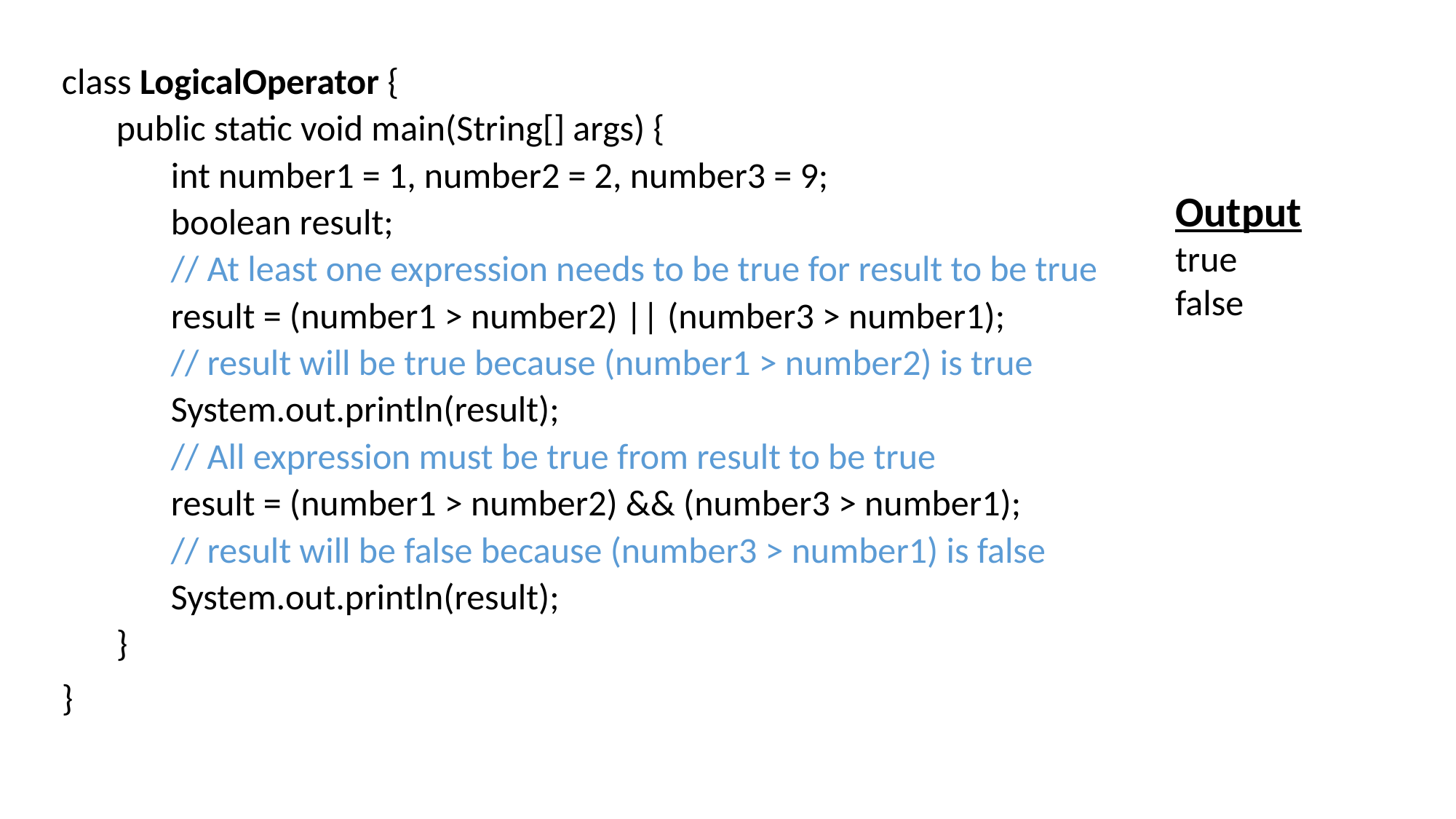

class LogicalOperator {
public static void main(String[] args) {
int number1 = 1, number2 = 2, number3 = 9;
boolean result;
// At least one expression needs to be true for result to be true
result = (number1 > number2) || (number3 > number1);
// result will be true because (number1 > number2) is true
System.out.println(result);
// All expression must be true from result to be true
result = (number1 > number2) && (number3 > number1);
// result will be false because (number3 > number1) is false
System.out.println(result);
}
}

Output
true
false

71